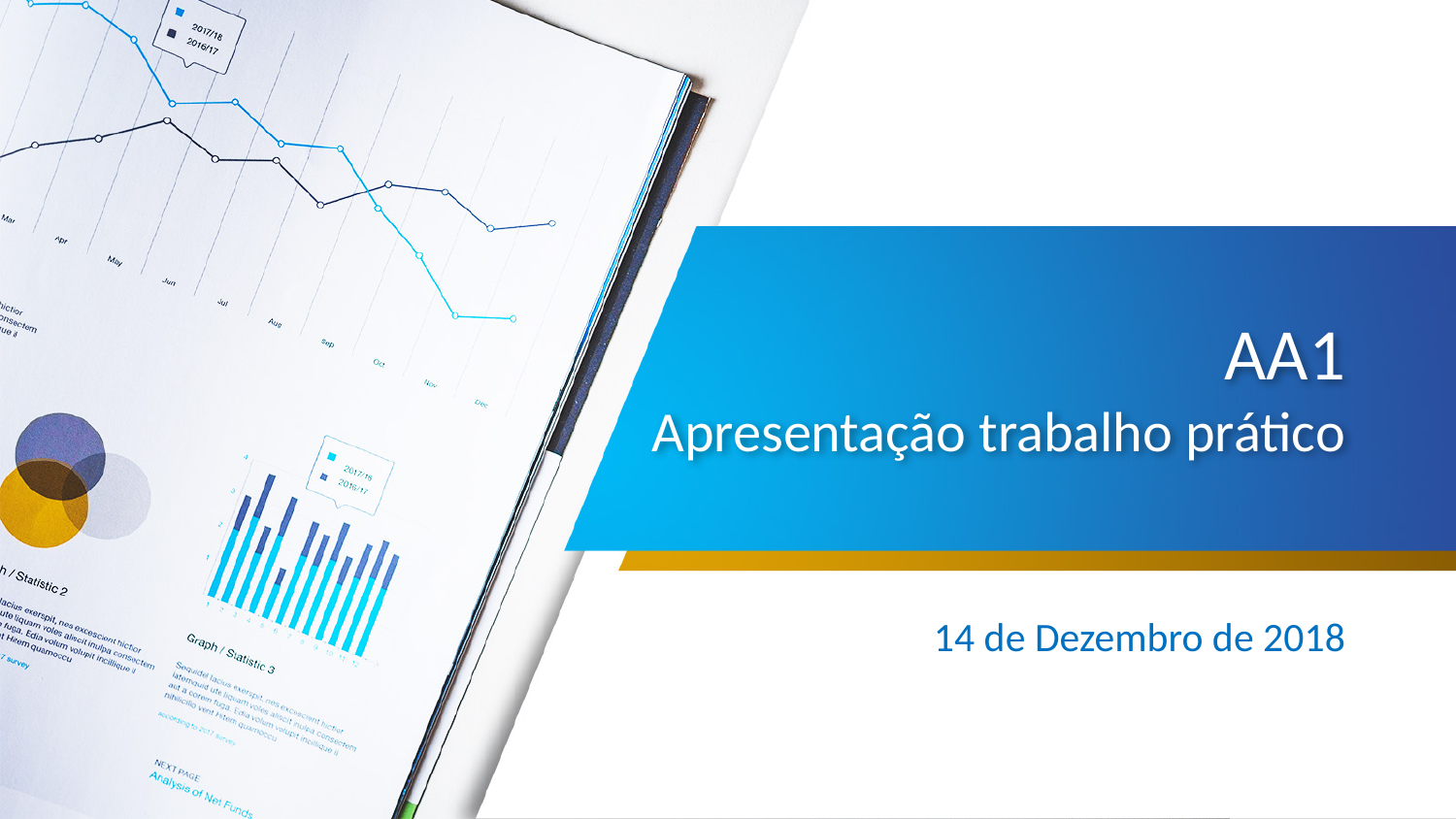

# AA1 Apresentação trabalho prático
14 de Dezembro de 2018